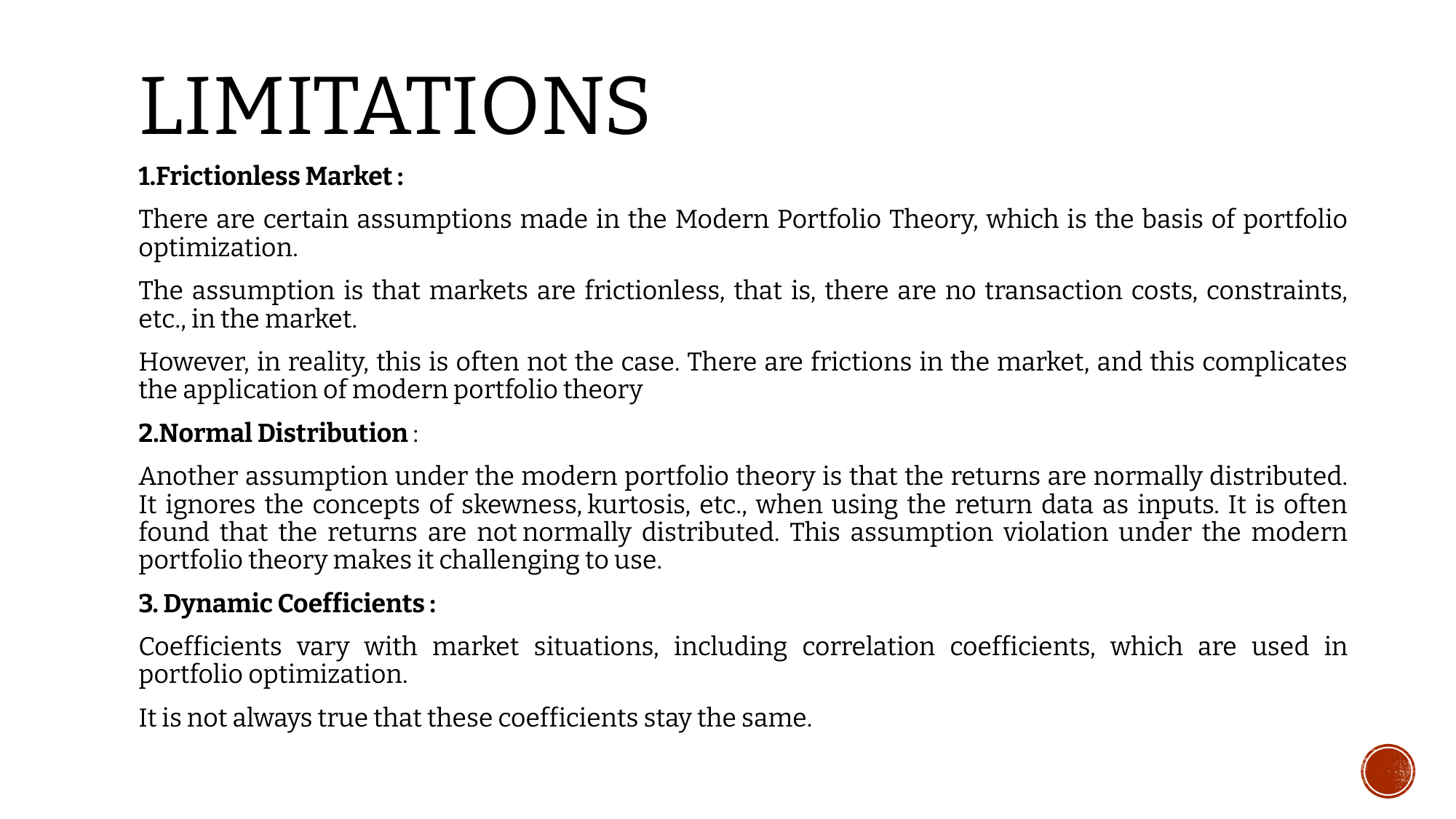

# Limitations
1.Frictionless Market :
There are certain assumptions made in the Modern Portfolio Theory, which is the basis of portfolio optimization.
The assumption is that markets are frictionless, that is, there are no transaction costs, constraints, etc., in the market.
However, in reality, this is often not the case. There are frictions in the market, and this complicates the application of modern portfolio theory
2.Normal Distribution :
Another assumption under the modern portfolio theory is that the returns are normally distributed. It ignores the concepts of skewness, kurtosis, etc., when using the return data as inputs. It is often found that the returns are not normally distributed. This assumption violation under the modern portfolio theory makes it challenging to use.
3. Dynamic Coefficients :
Coefficients vary with market situations, including correlation coefficients, which are used in portfolio optimization.
It is not always true that these coefficients stay the same.